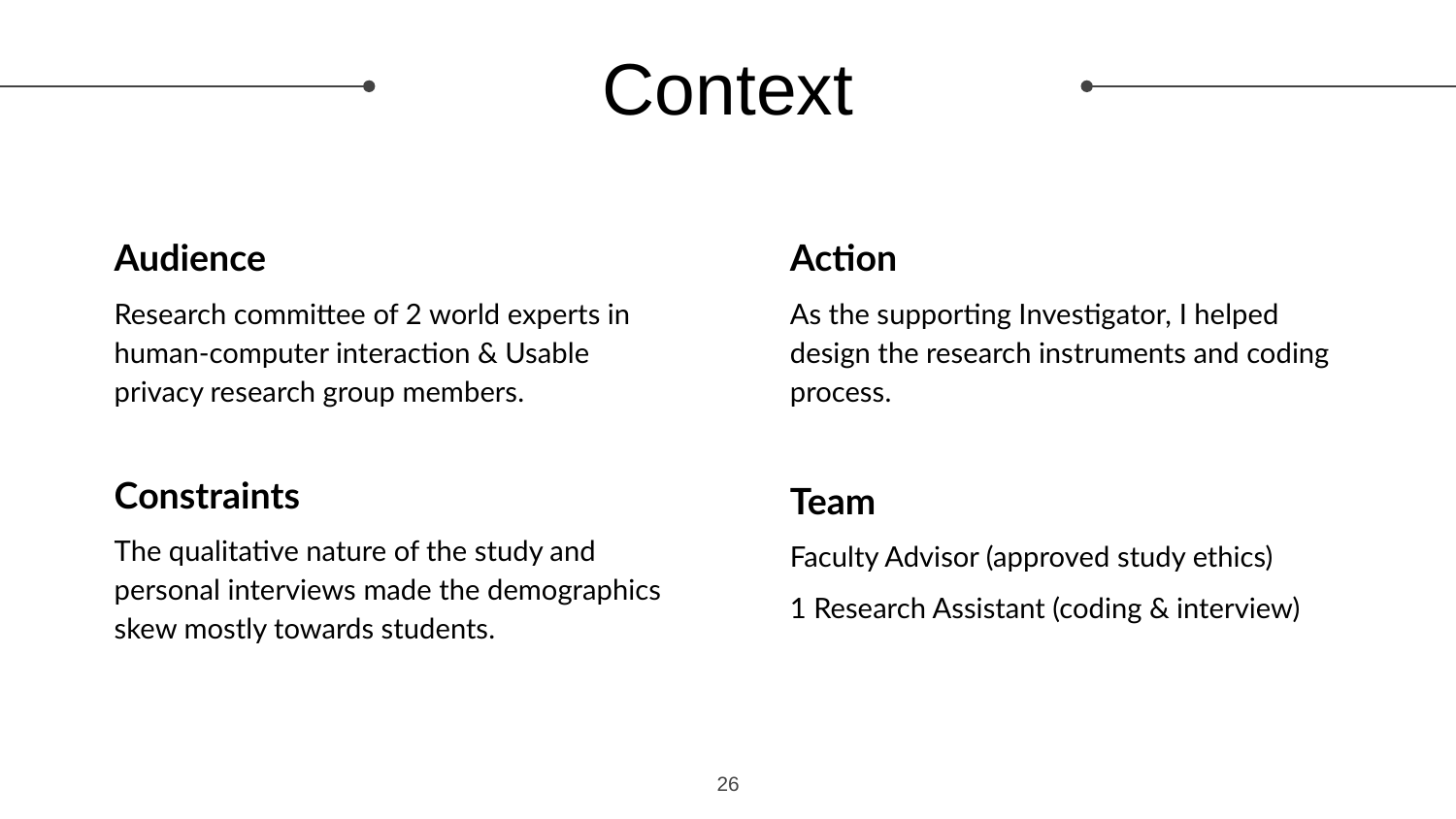

# Context
Audience
Research committee of 2 world experts in human-computer interaction & Usable privacy research group members.

Constraints
The qualitative nature of the study and personal interviews made the demographics skew mostly towards students.
Action
As the supporting Investigator, I helped design the research instruments and coding process.

Team
Faculty Advisor (approved study ethics)
1 Research Assistant (coding & interview)
26